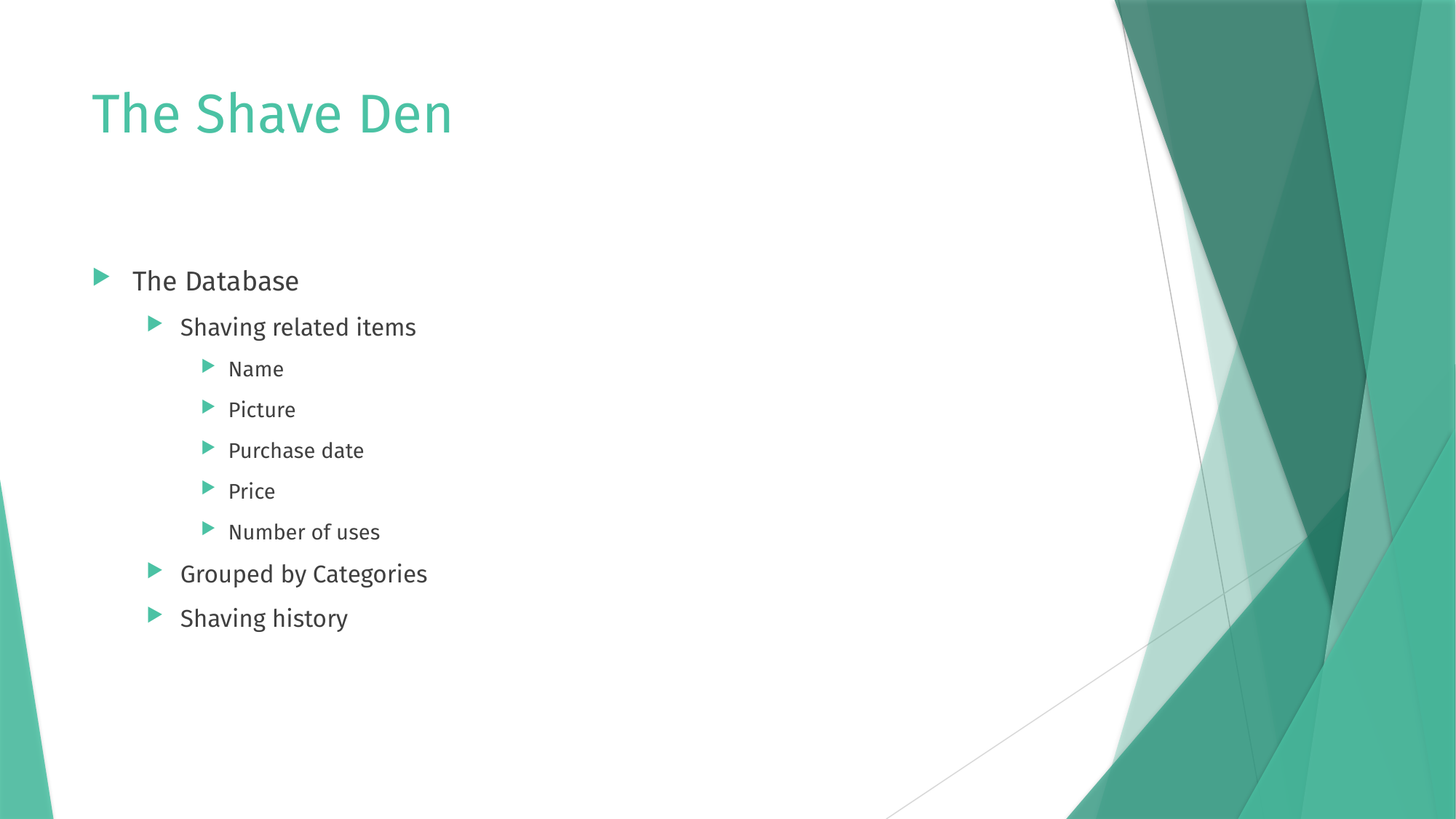

# The Shave Den
The Database
Shaving related items
Name
Picture
Purchase date
Price
Number of uses
Grouped by Categories
Shaving history